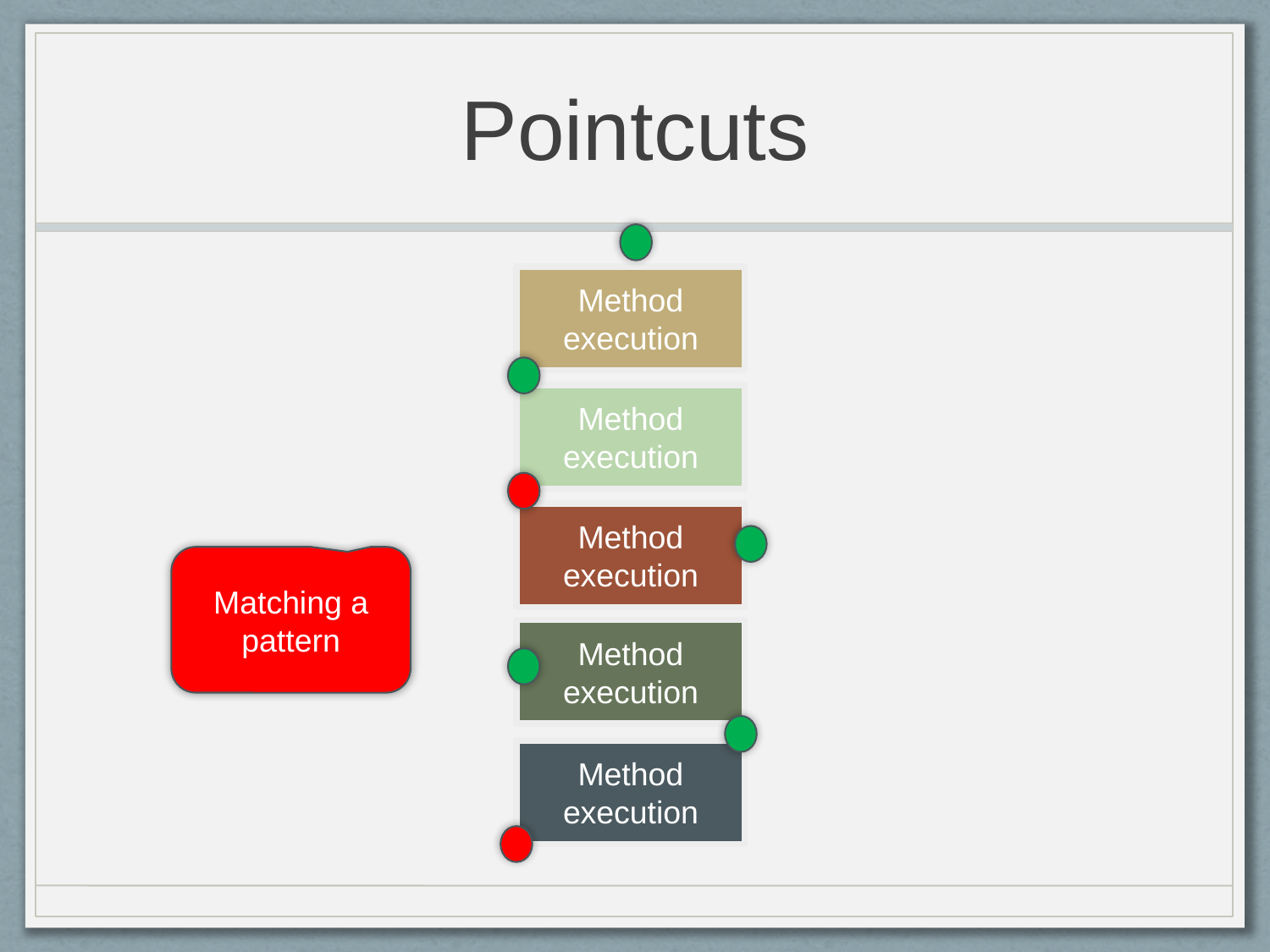

# Pointcuts

Method execution

Method execution

Method execution

Matching a pattern
Method execution

Method execution